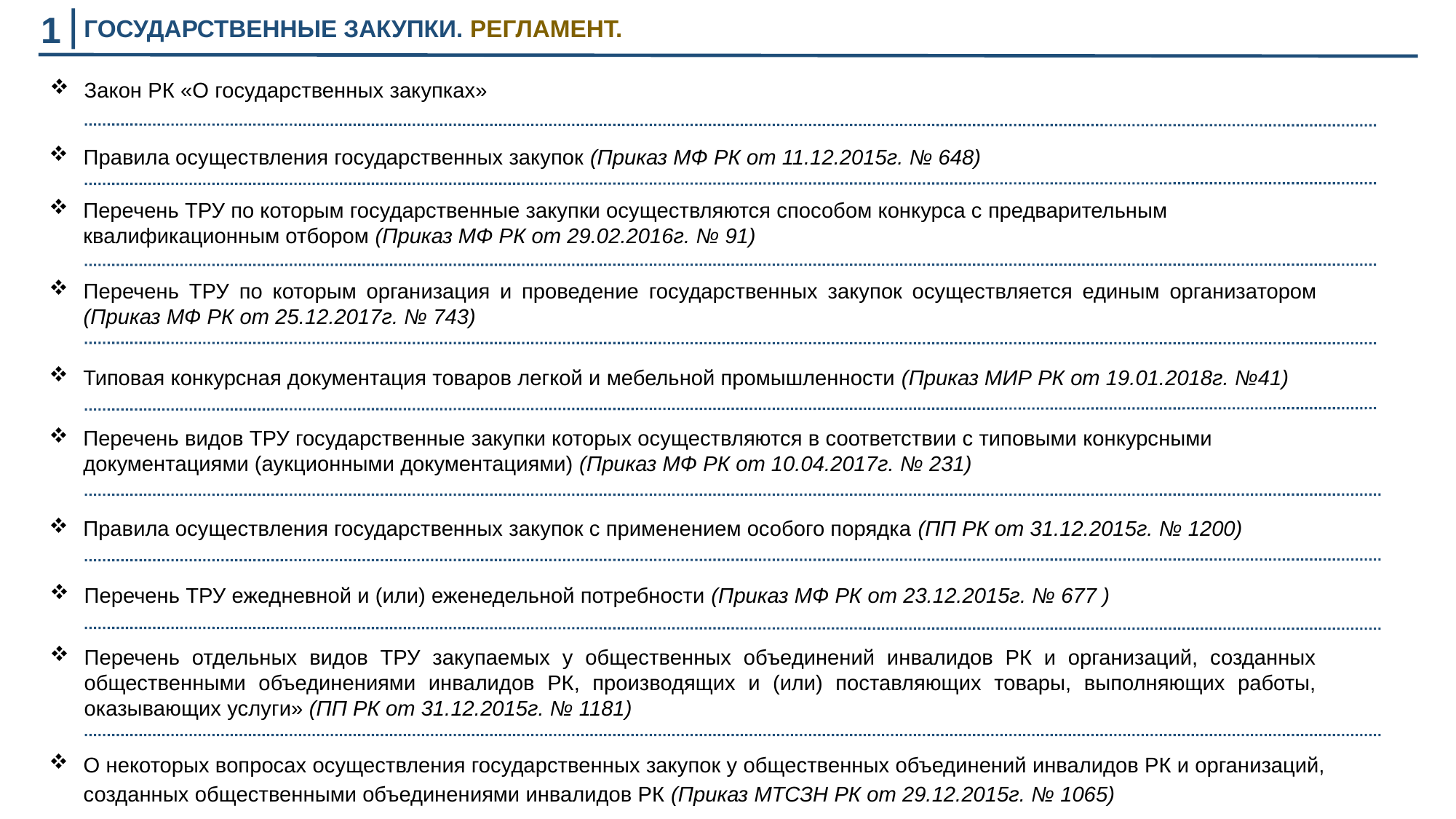

1
ГОСУДАРСТВЕННЫЕ ЗАКУПКИ. РЕГЛАМЕНТ.
Закон РК «О государственных закупках»
Правила осуществления государственных закупок (Приказ МФ РК от 11.12.2015г. № 648)
Перечень ТРУ по которым государственные закупки осуществляются способом конкурса с предварительным квалификационным отбором (Приказ МФ РК от 29.02.2016г. № 91)
Перечень ТРУ по которым организация и проведение государственных закупок осуществляется единым организатором (Приказ МФ РК от 25.12.2017г. № 743)
Типовая конкурсная документация товаров легкой и мебельной промышленности (Приказ МИР РК от 19.01.2018г. №41)
Перечень видов ТРУ государственные закупки которых осуществляются в соответствии с типовыми конкурсными документациями (аукционными документациями) (Приказ МФ РК от 10.04.2017г. № 231)
Правила осуществления государственных закупок с применением особого порядка (ПП РК от 31.12.2015г. № 1200)
Перечень ТРУ ежедневной и (или) еженедельной потребности (Приказ МФ РК от 23.12.2015г. № 677 )
Перечень отдельных видов ТРУ закупаемых у общественных объединений инвалидов РК и организаций, созданных общественными объединениями инвалидов РК, производящих и (или) поставляющих товары, выполняющих работы, оказывающих услуги» (ПП РК от 31.12.2015г. № 1181)
О некоторых вопросах осуществления государственных закупок у общественных объединений инвалидов РК и организаций, созданных общественными объединениями инвалидов РК (Приказ МТСЗН РК от 29.12.2015г. № 1065)